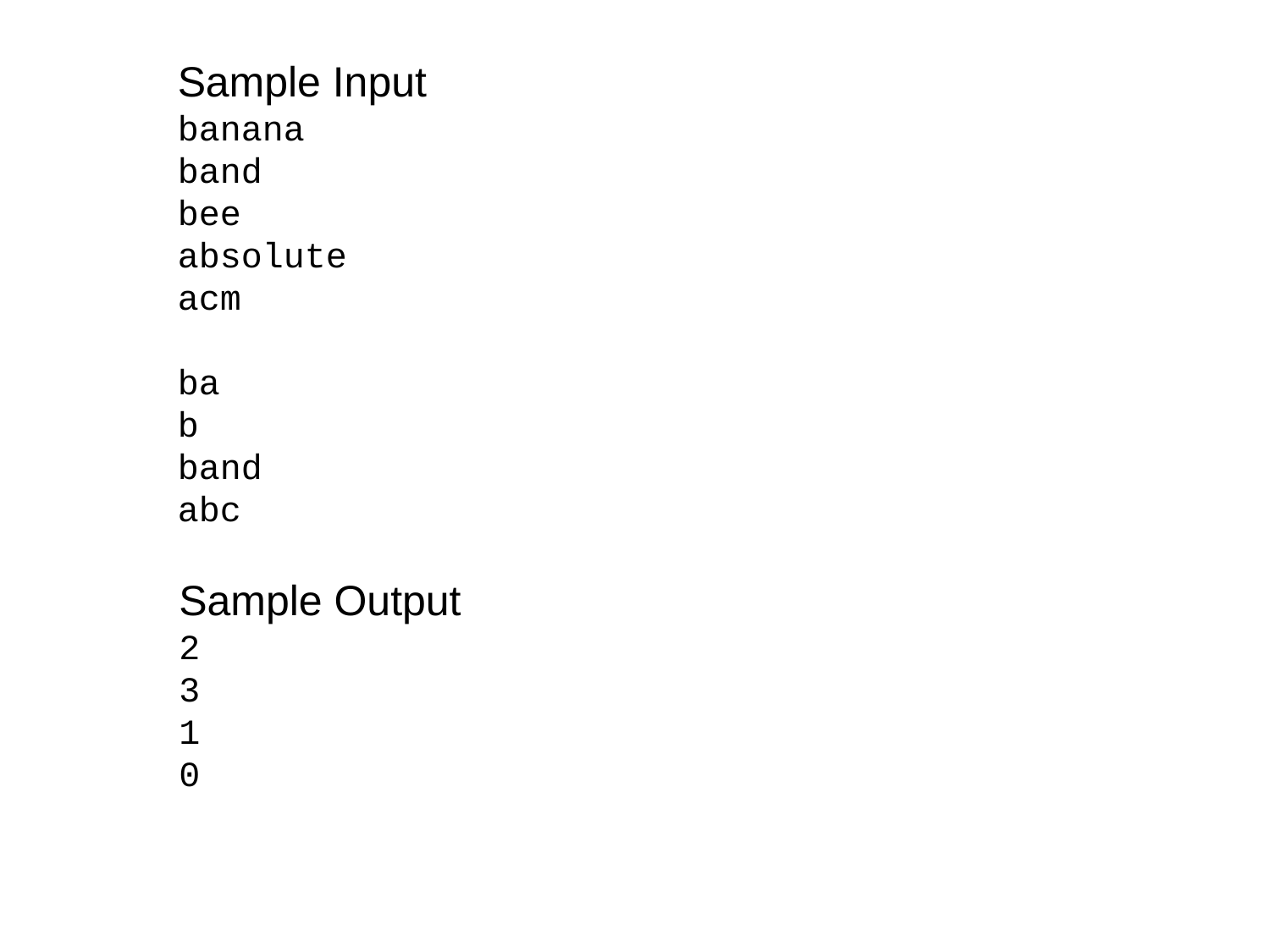

Sample Input
banana
band
bee
absolute
acm

ba
b
band
abc
Sample Output
2
3
1
0